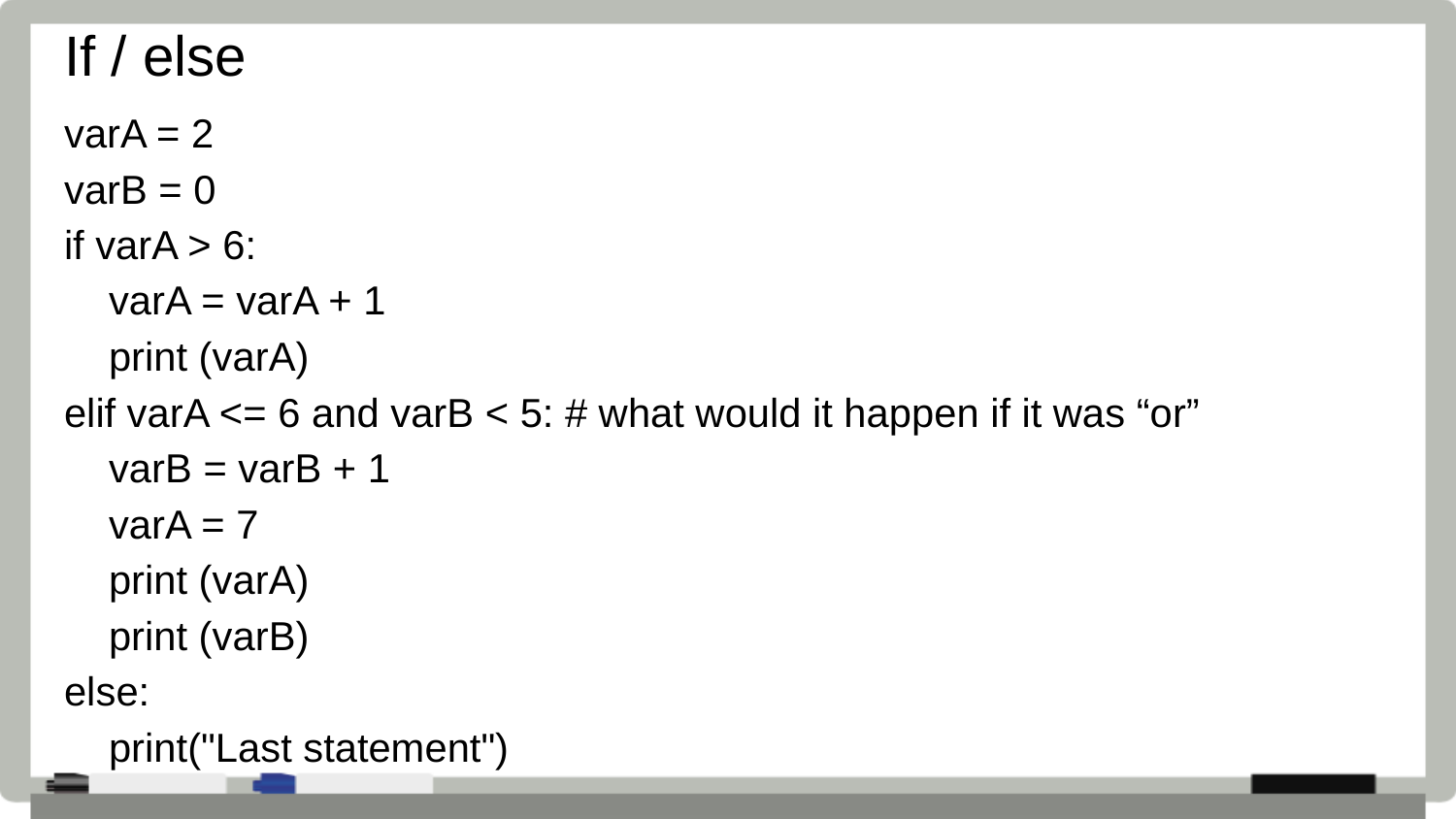

# If / else
varA = 2
varB = 0
if varA > 6:
    varA = varA + 1
    print (varA)
elif varA <= 6 and varB < 5: # what would it happen if it was “or”
    varB = varB + 1
    varA = 7
    print (varA)
    print (varB)
else:
    print("Last statement")